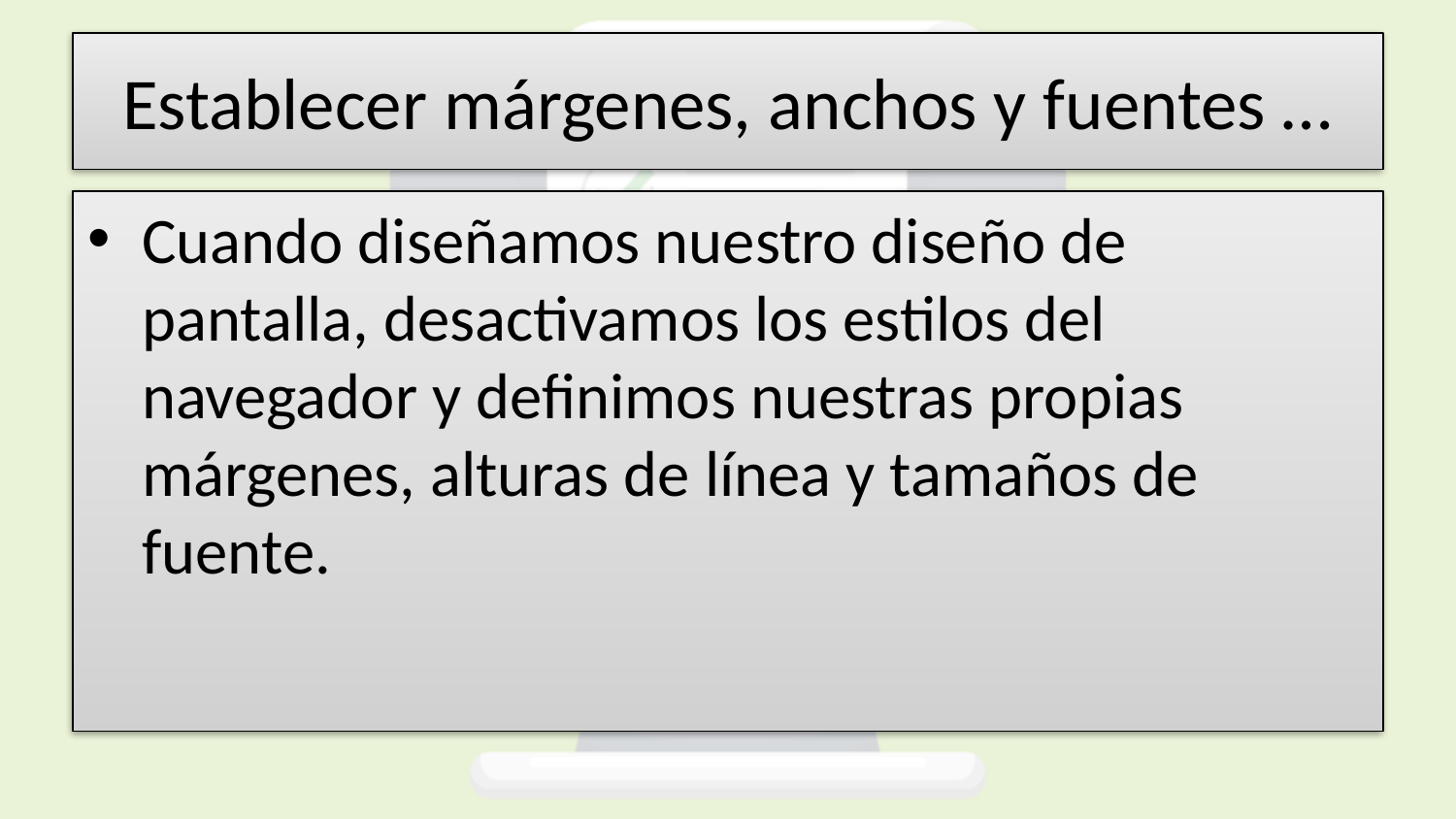

# Establecer márgenes, anchos y fuentes …
Cuando diseñamos nuestro diseño de pantalla, desactivamos los estilos del navegador y definimos nuestras propias márgenes, alturas de línea y tamaños de fuente.